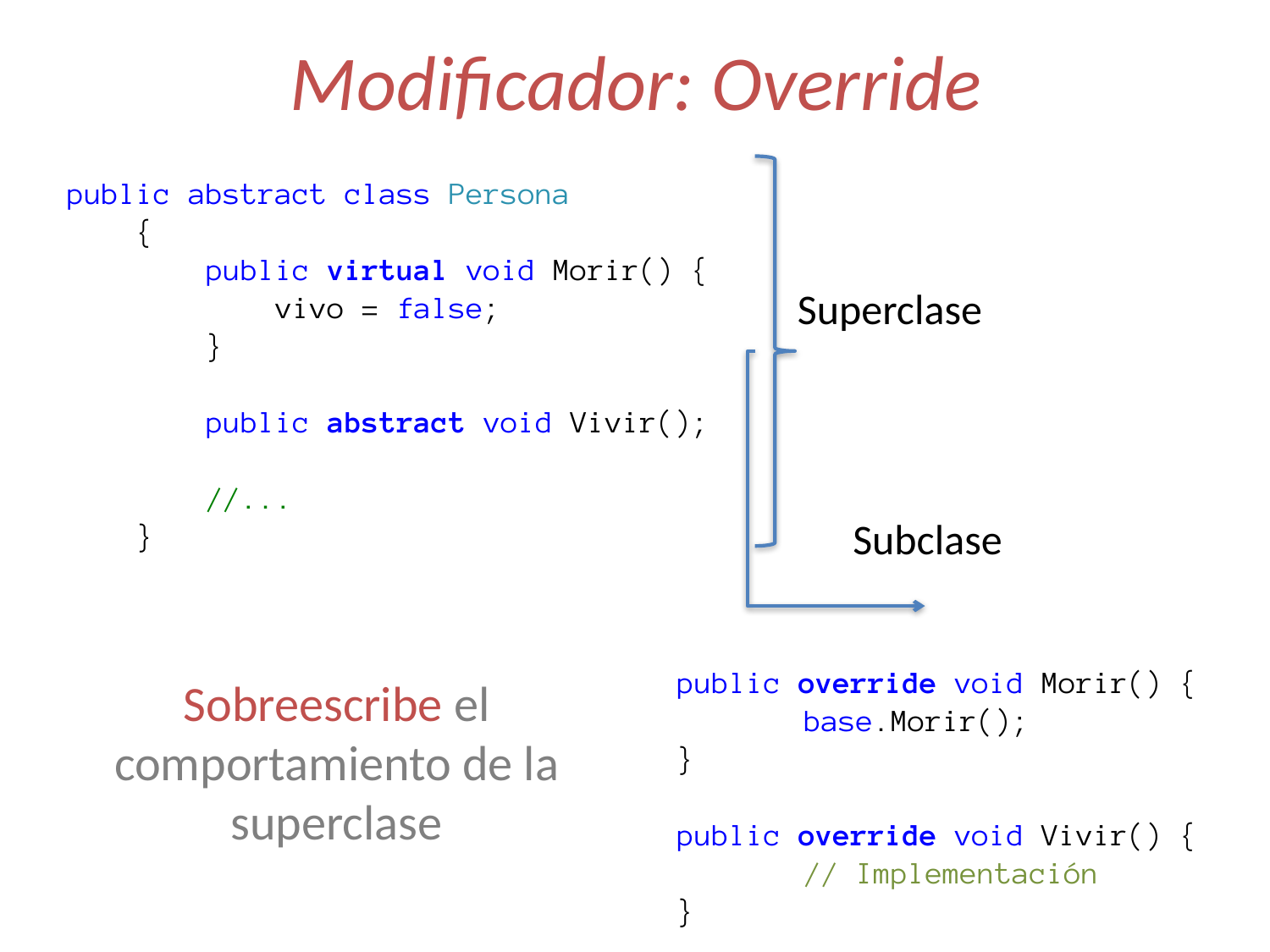

# Modificador: Override

public abstract class Persona
    {
        public virtual void Morir() {
            vivo = false;
        }

        public abstract void Vivir();

        //...
    }
Superclase
Subclase
public override void Morir() {
	base.Morir();
}

public override void Vivir() {
   	// Implementación
}
Sobreescribe el comportamiento de la superclase